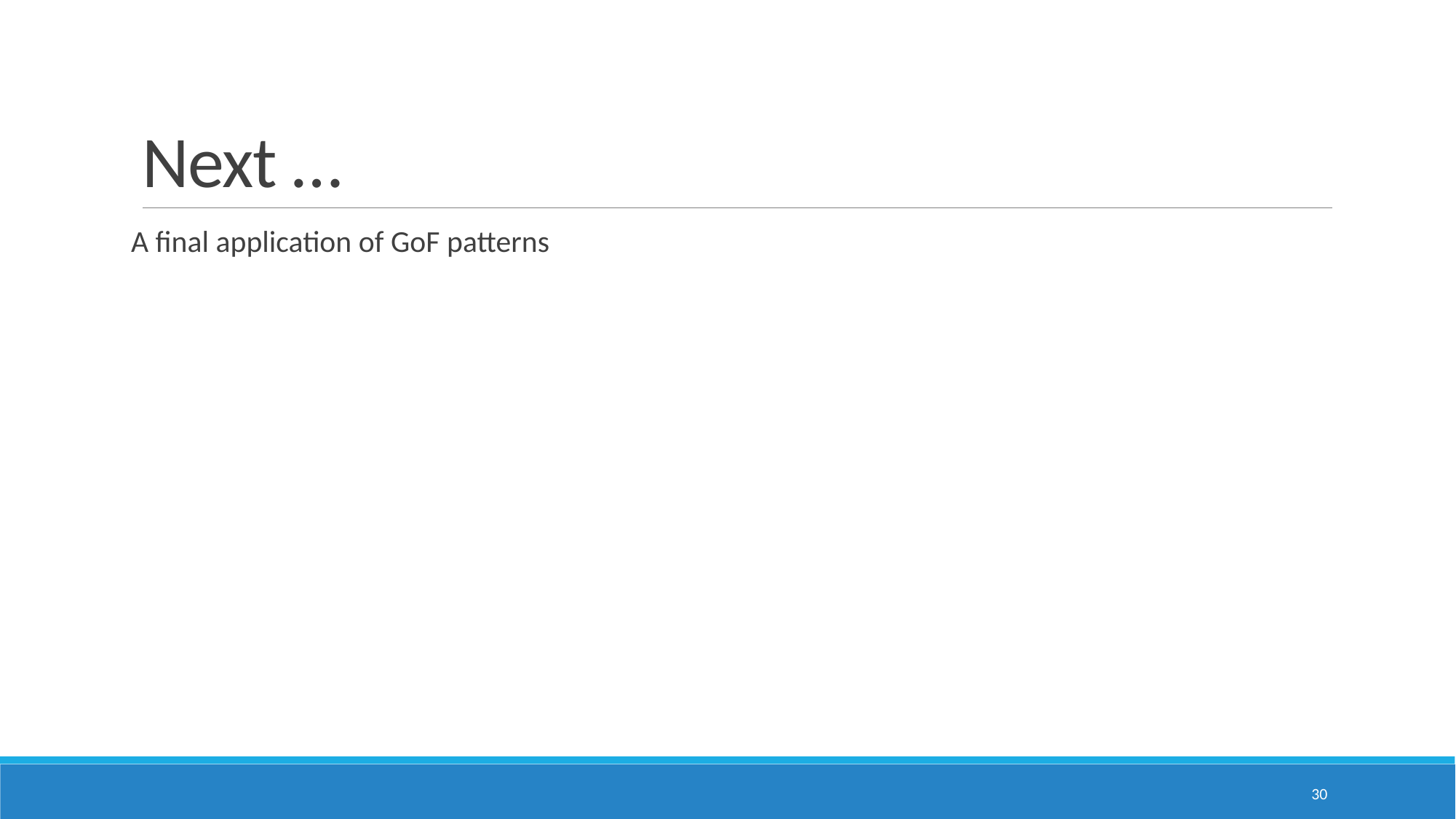

# Next …
A final application of GoF patterns

30